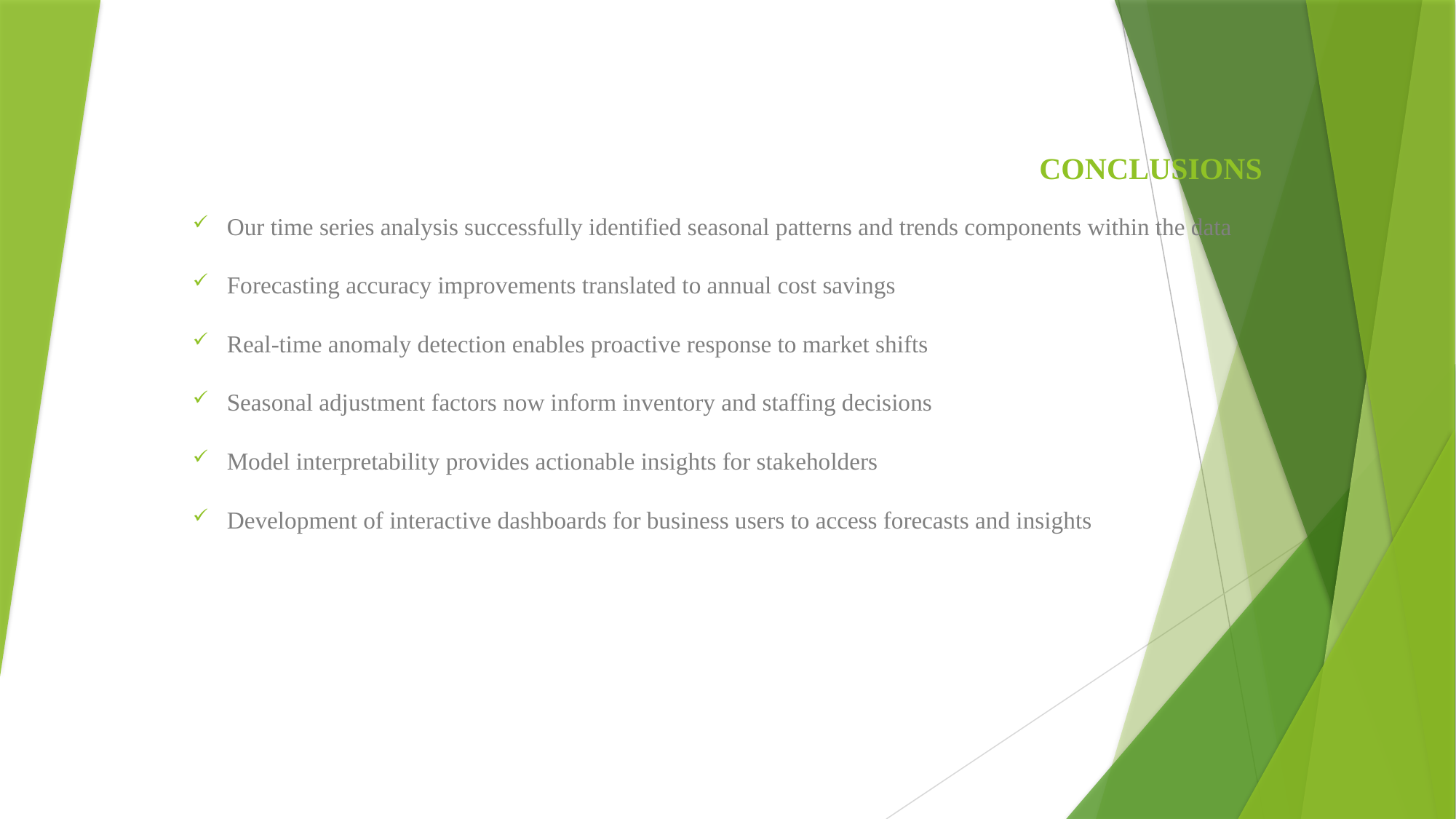

# CONCLUSIONS
Our time series analysis successfully identified seasonal patterns and trends components within the data
Forecasting accuracy improvements translated to annual cost savings
Real-time anomaly detection enables proactive response to market shifts
Seasonal adjustment factors now inform inventory and staffing decisions
Model interpretability provides actionable insights for stakeholders
Development of interactive dashboards for business users to access forecasts and insights